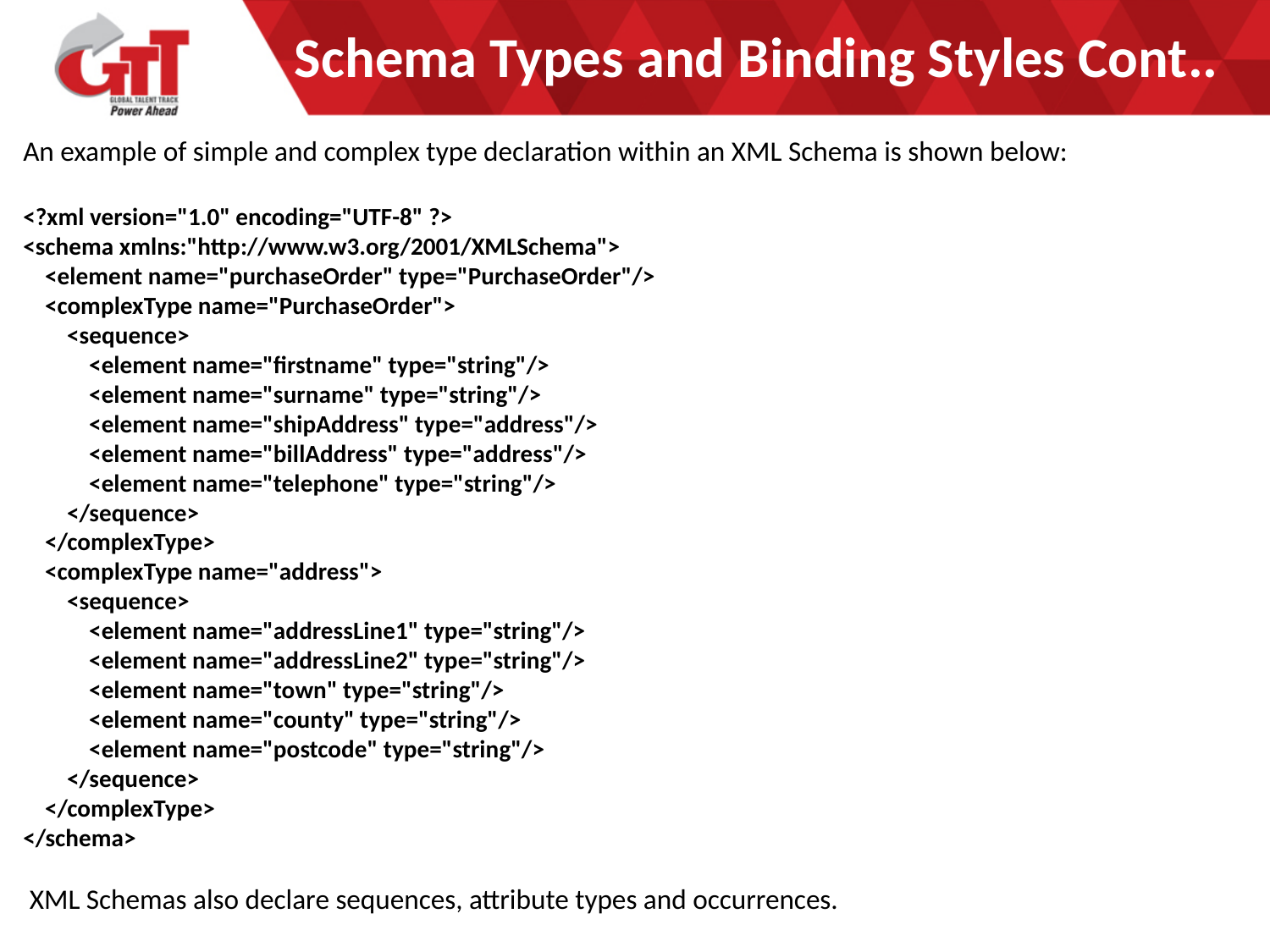

# Schema Types and Binding Styles Cont..
An example of simple and complex type declaration within an XML Schema is shown below:

<?xml version="1.0" encoding="UTF-8" ?>
<schema xmlns:"http://www.w3.org/2001/XMLSchema">
    <element name="purchaseOrder" type="PurchaseOrder"/>
    <complexType name="PurchaseOrder">
        <sequence>
            <element name="firstname" type="string"/>
            <element name="surname" type="string"/>
            <element name="shipAddress" type="address"/>
            <element name="billAddress" type="address"/>
            <element name="telephone" type="string"/>
        </sequence>
    </complexType>
    <complexType name="address">
        <sequence>
            <element name="addressLine1" type="string"/>
            <element name="addressLine2" type="string"/>
            <element name="town" type="string"/>
            <element name="county" type="string"/>
            <element name="postcode" type="string"/>
        </sequence>
    </complexType>
</schema>

 XML Schemas also declare sequences, attribute types and occurrences.